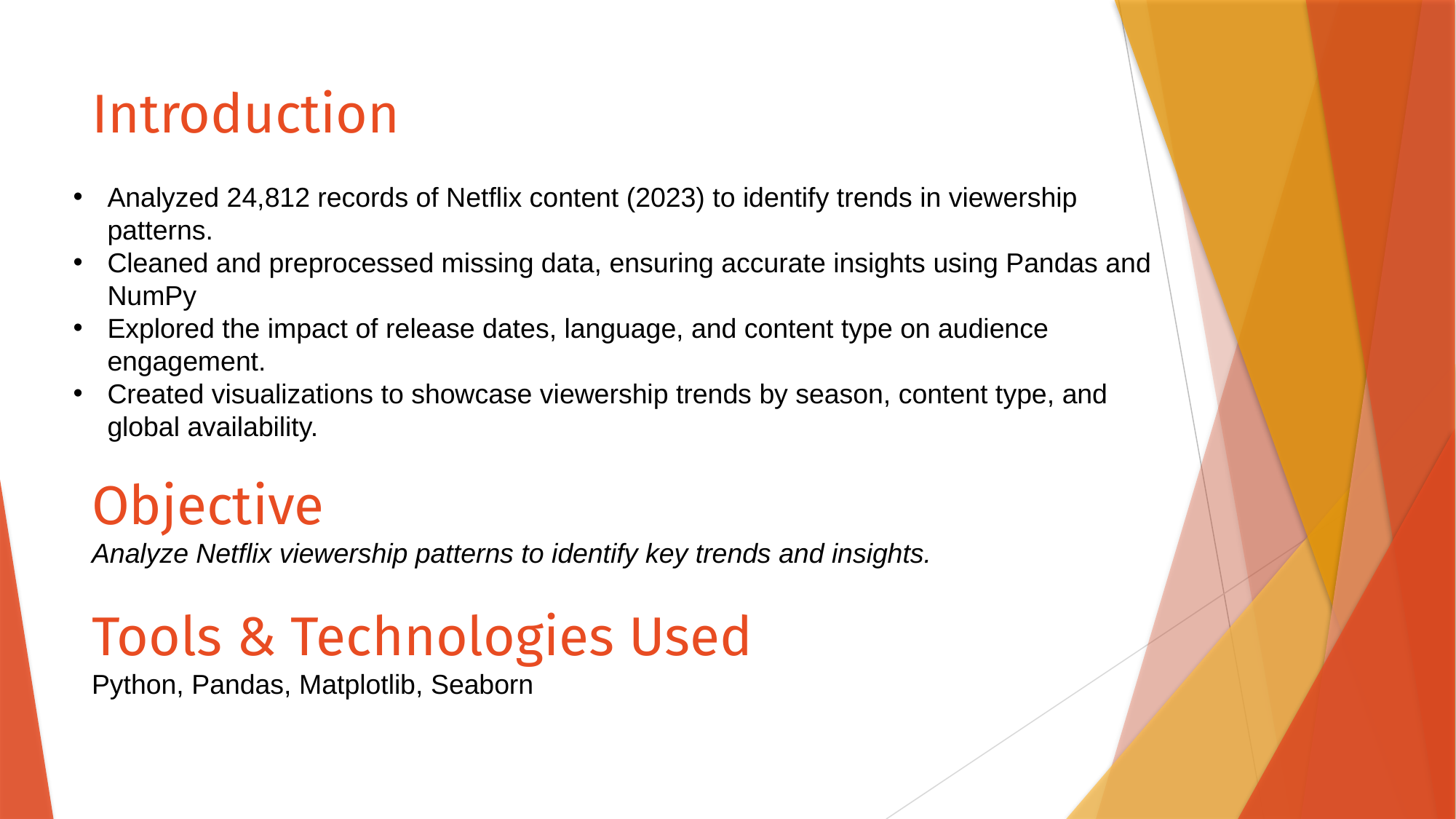

# Introduction
Analyzed 24,812 records of Netflix content (2023) to identify trends in viewership patterns.
Cleaned and preprocessed missing data, ensuring accurate insights using Pandas and NumPy
Explored the impact of release dates, language, and content type on audience engagement.
Created visualizations to showcase viewership trends by season, content type, and global availability.

Objective
Analyze Netflix viewership patterns to identify key trends and insights.

Tools & Technologies Used
Python, Pandas, Matplotlib, Seaborn